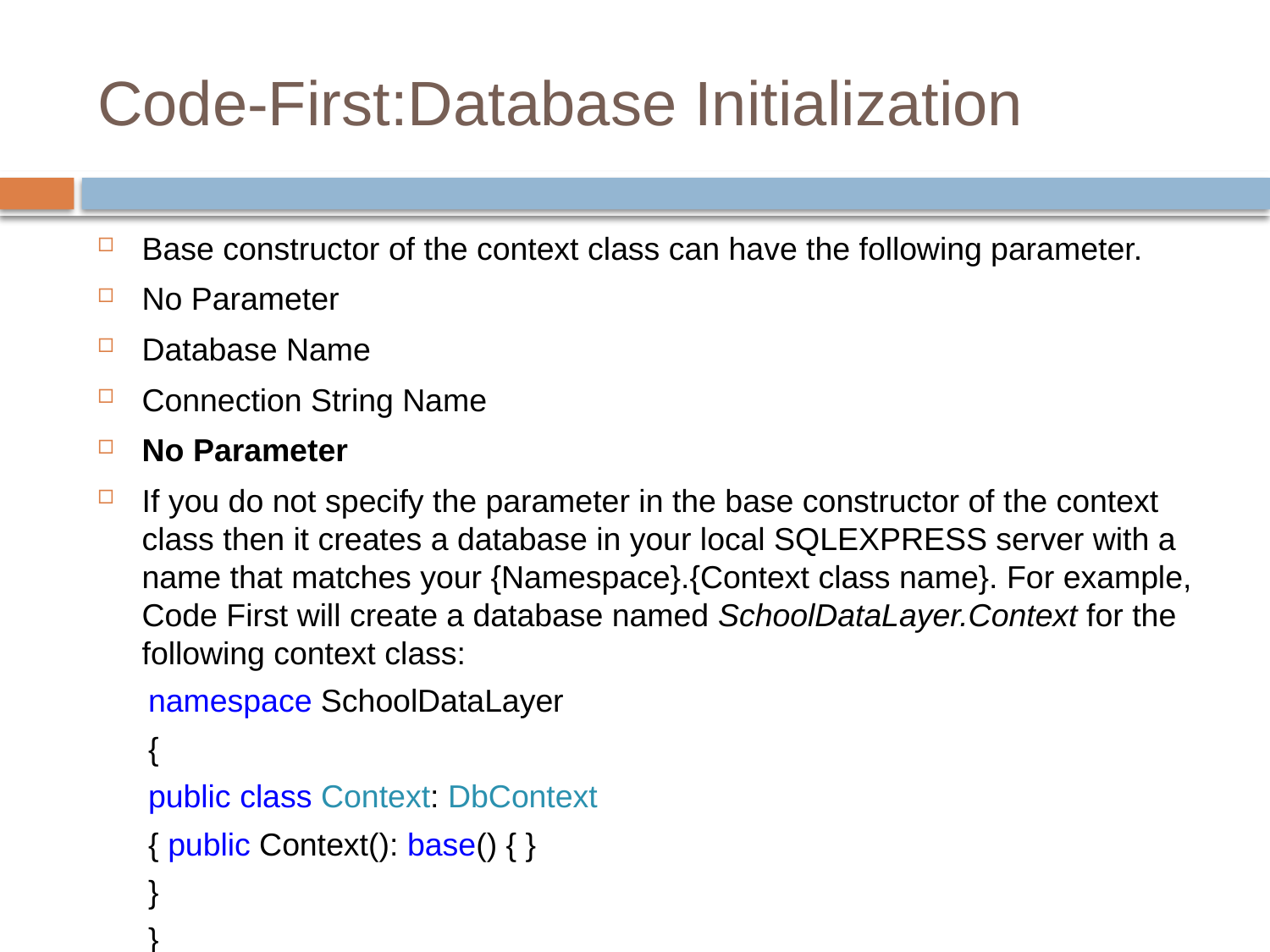

# Code-First:Database Initialization
Base constructor of the context class can have the following parameter.
No Parameter
Database Name
Connection String Name
No Parameter
If you do not specify the parameter in the base constructor of the context class then it creates a database in your local SQLEXPRESS server with a name that matches your {Namespace}.{Context class name}. For example, Code First will create a database named SchoolDataLayer.Context for the following context class:
namespace SchoolDataLayer
{
public class Context: DbContext
{ public Context(): base() { }
}
}